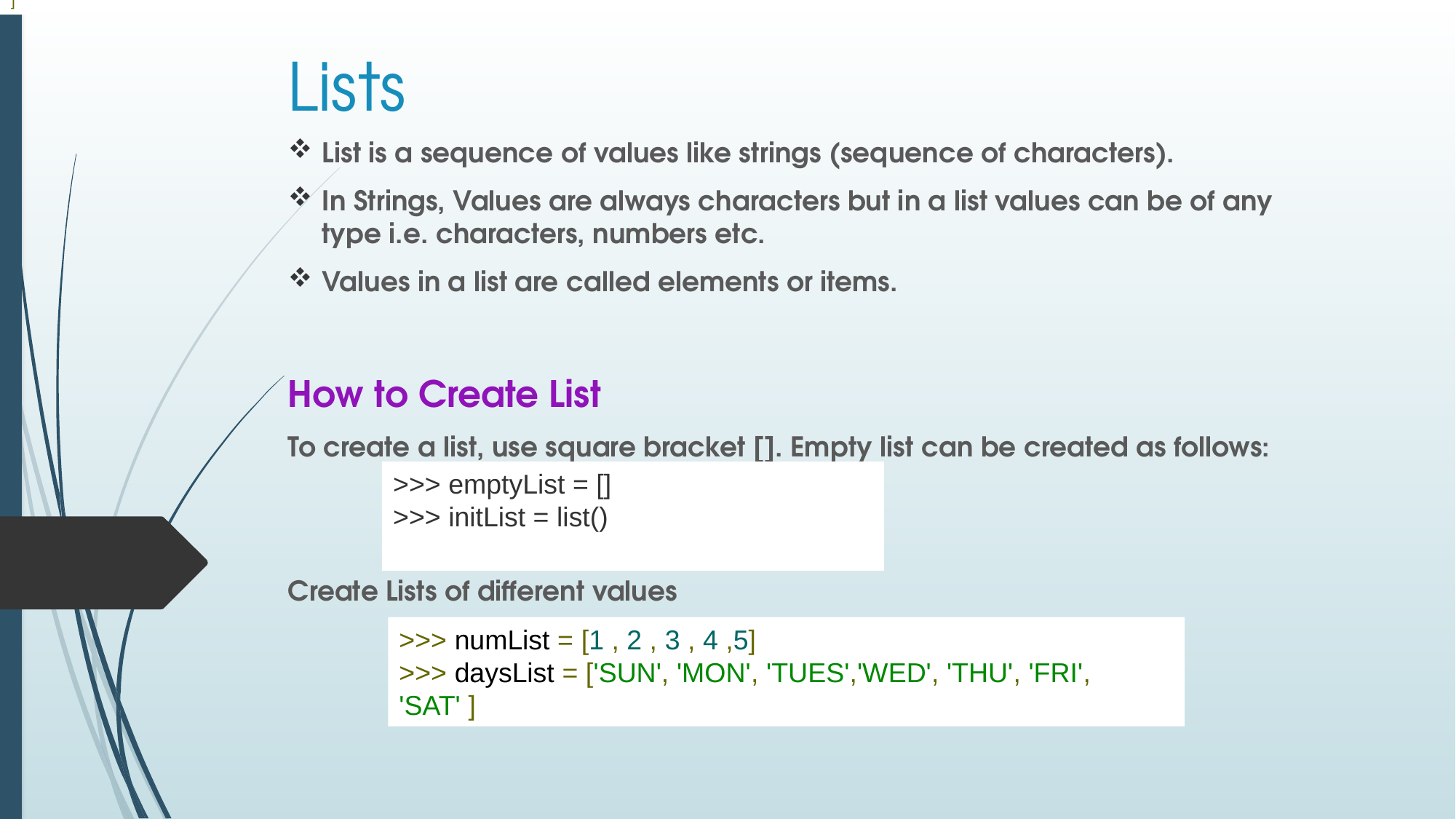

]
# Lists
List is a sequence of values like strings (sequence of characters).
In Strings, Values are always characters but in a list values can be of any type i.e. characters, numbers etc.
Values in a list are called elements or items.

How to Create List
To create a list, use square bracket []. Empty list can be created as follows:

Create Lists of different values
>>> emptyList = []
>>> initList = list()

>>> numList = [1 , 2 , 3 , 4 ,5]
>>> daysList = ['SUN', 'MON', 'TUES','WED', 'THU', 'FRI', 'SAT' ]